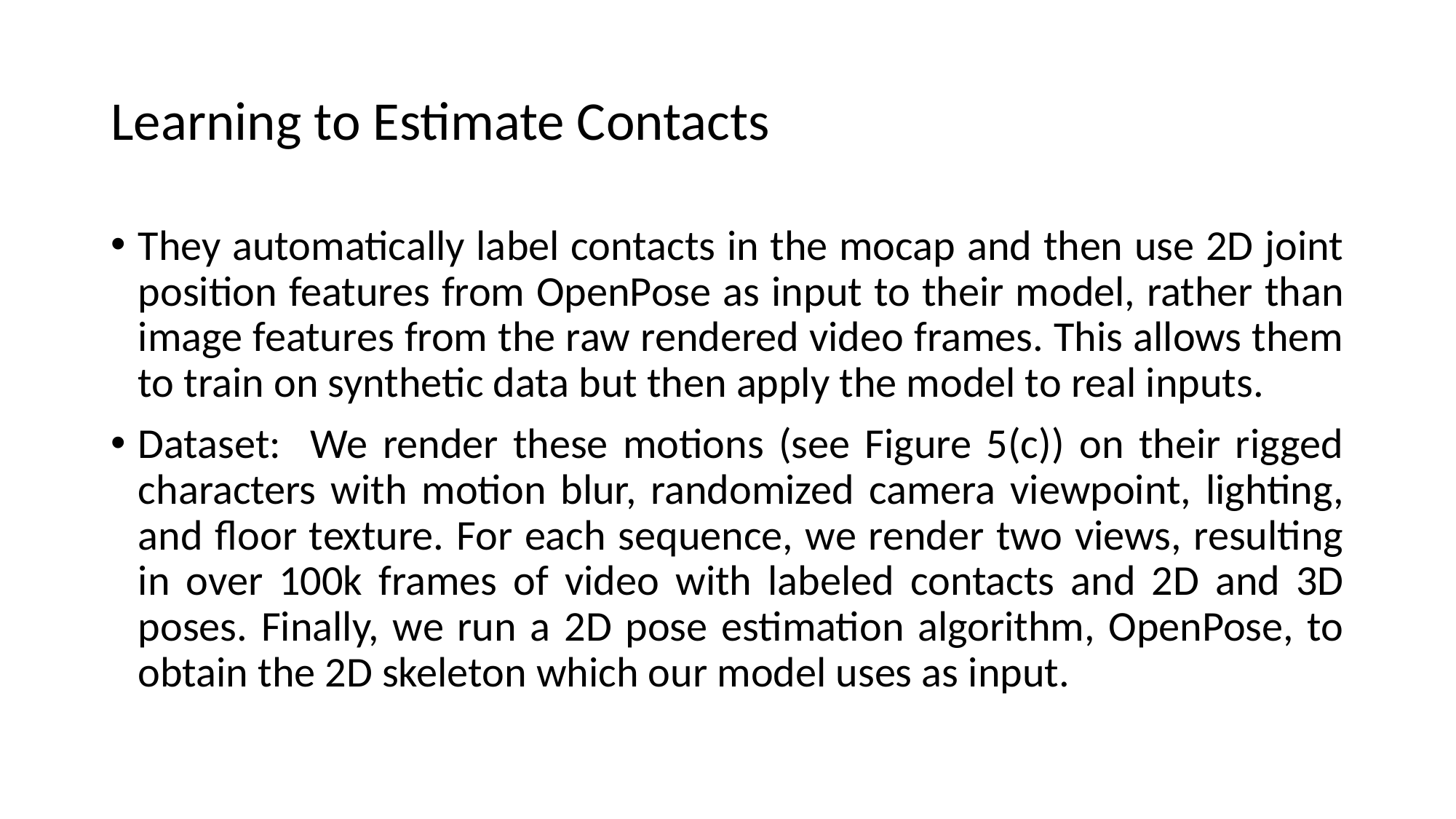

# Learning to Estimate Contacts
They automatically label contacts in the mocap and then use 2D joint position features from OpenPose as input to their model, rather than image features from the raw rendered video frames. This allows them to train on synthetic data but then apply the model to real inputs.
Dataset:  We render these motions (see Figure 5(c)) on their rigged characters with motion blur, randomized camera viewpoint, lighting, and floor texture. For each sequence, we render two views, resulting in over 100k frames of video with labeled contacts and 2D and 3D poses. Finally, we run a 2D pose estimation algorithm, OpenPose, to obtain the 2D skeleton which our model uses as input.